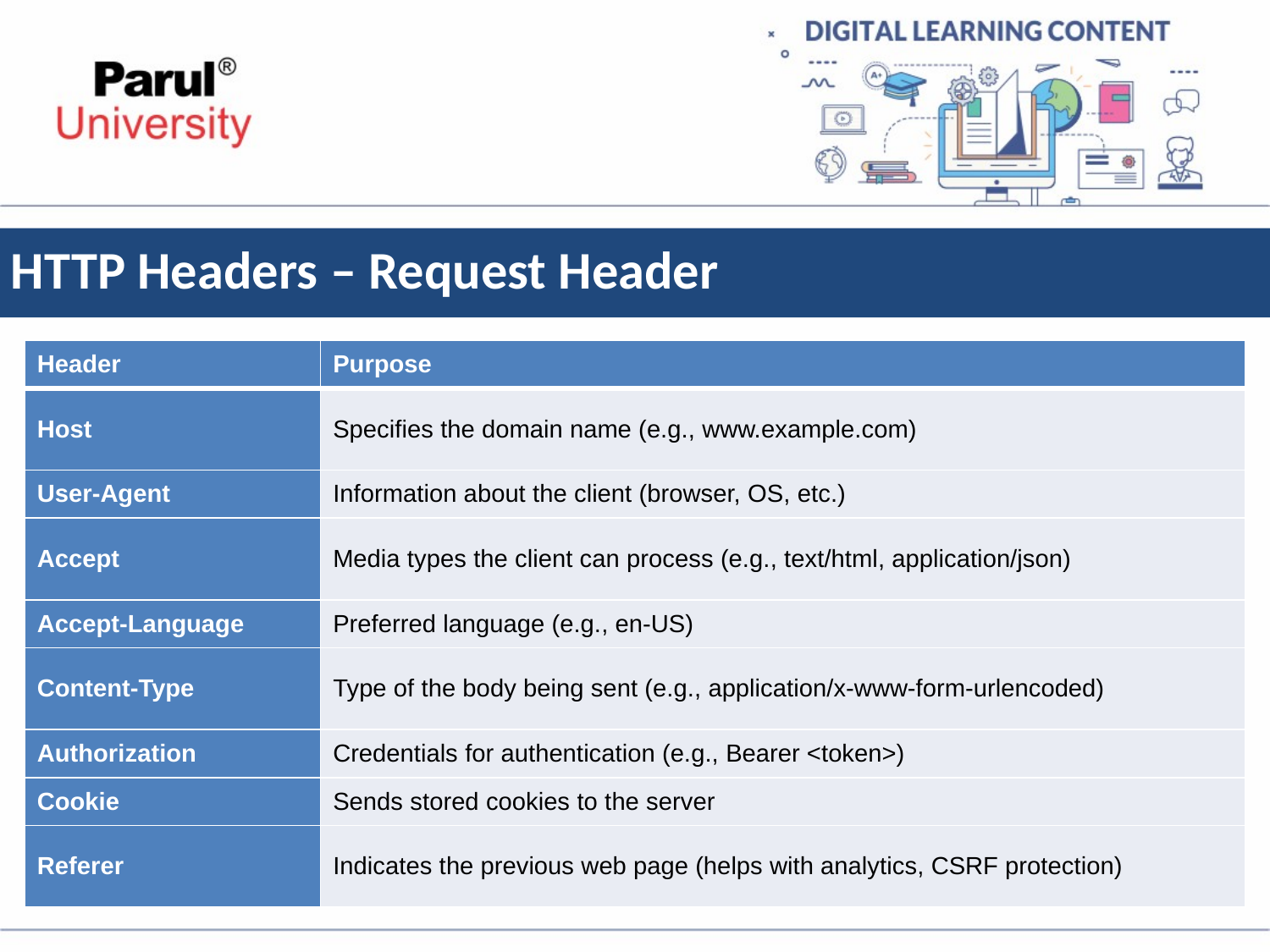

# HTTP Headers – Request Header
| Header | Purpose |
| --- | --- |
| Host | Specifies the domain name (e.g., www.example.com) |
| User-Agent | Information about the client (browser, OS, etc.) |
| Accept | Media types the client can process (e.g., text/html, application/json) |
| Accept-Language | Preferred language (e.g., en-US) |
| Content-Type | Type of the body being sent (e.g., application/x-www-form-urlencoded) |
| Authorization | Credentials for authentication (e.g., Bearer <token>) |
| Cookie | Sends stored cookies to the server |
| Referer | Indicates the previous web page (helps with analytics, CSRF protection) |